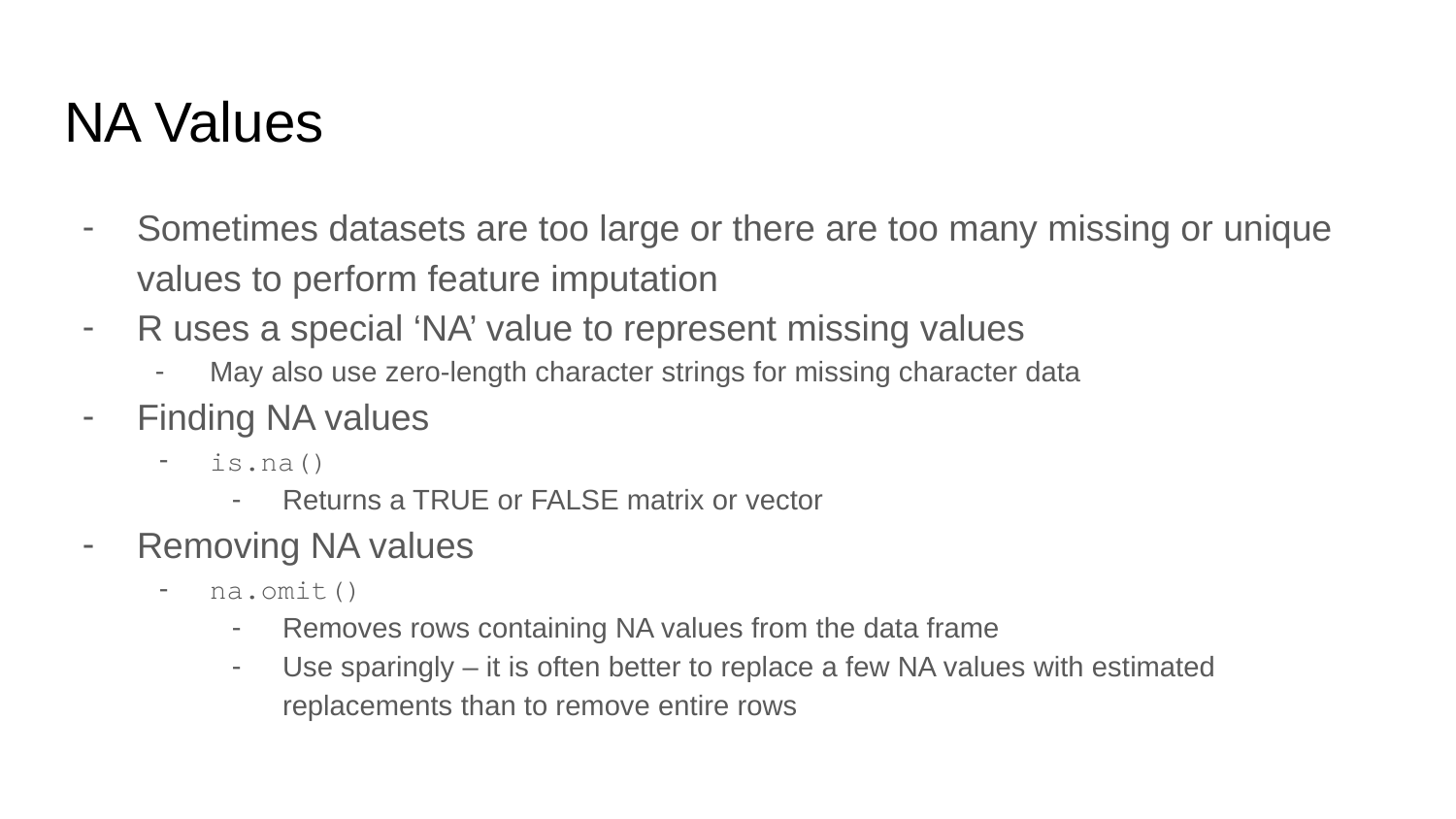

# NA Values
Sometimes datasets are too large or there are too many missing or unique values to perform feature imputation
R uses a special ‘NA’ value to represent missing values
May also use zero-length character strings for missing character data
Finding NA values
is.na()
Returns a TRUE or FALSE matrix or vector
Removing NA values
na.omit()
Removes rows containing NA values from the data frame
Use sparingly – it is often better to replace a few NA values with estimated replacements than to remove entire rows